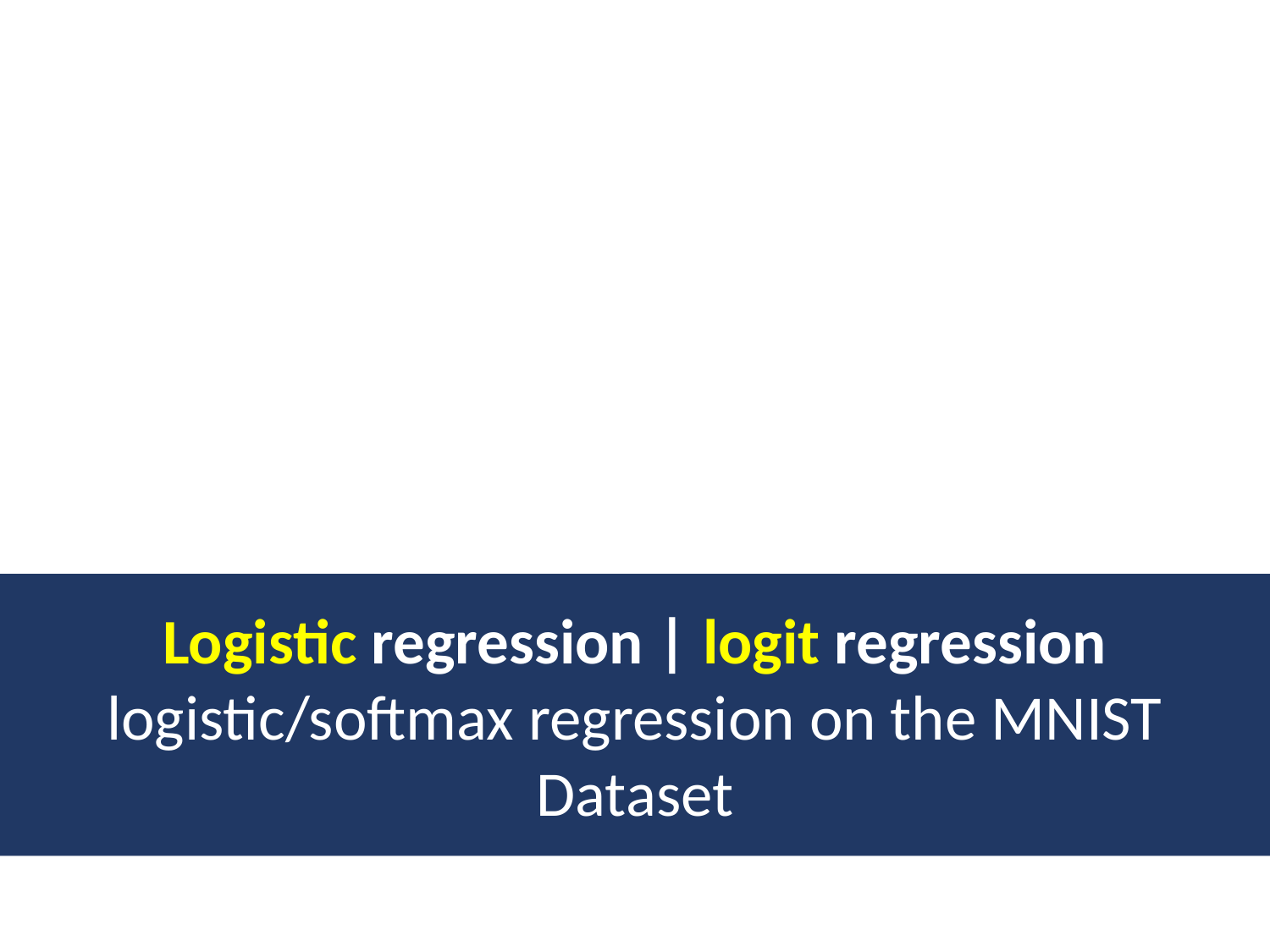

Logistic regression | logit regression
logistic/softmax regression on the MNIST Dataset